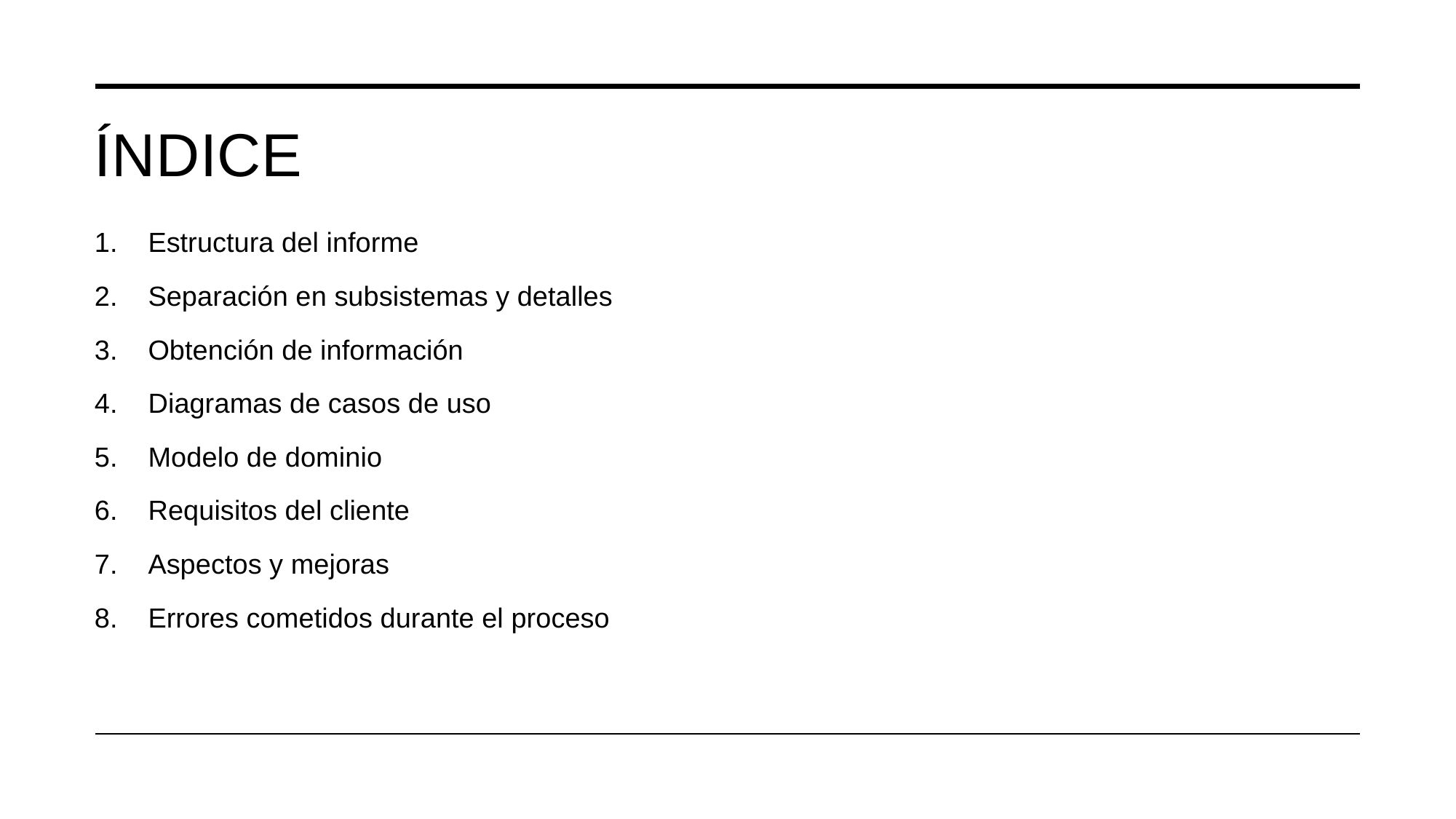

# índice
Estructura del informe
Separación en subsistemas y detalles
Obtención de información
Diagramas de casos de uso
Modelo de dominio
Requisitos del cliente
Aspectos y mejoras
Errores cometidos durante el proceso